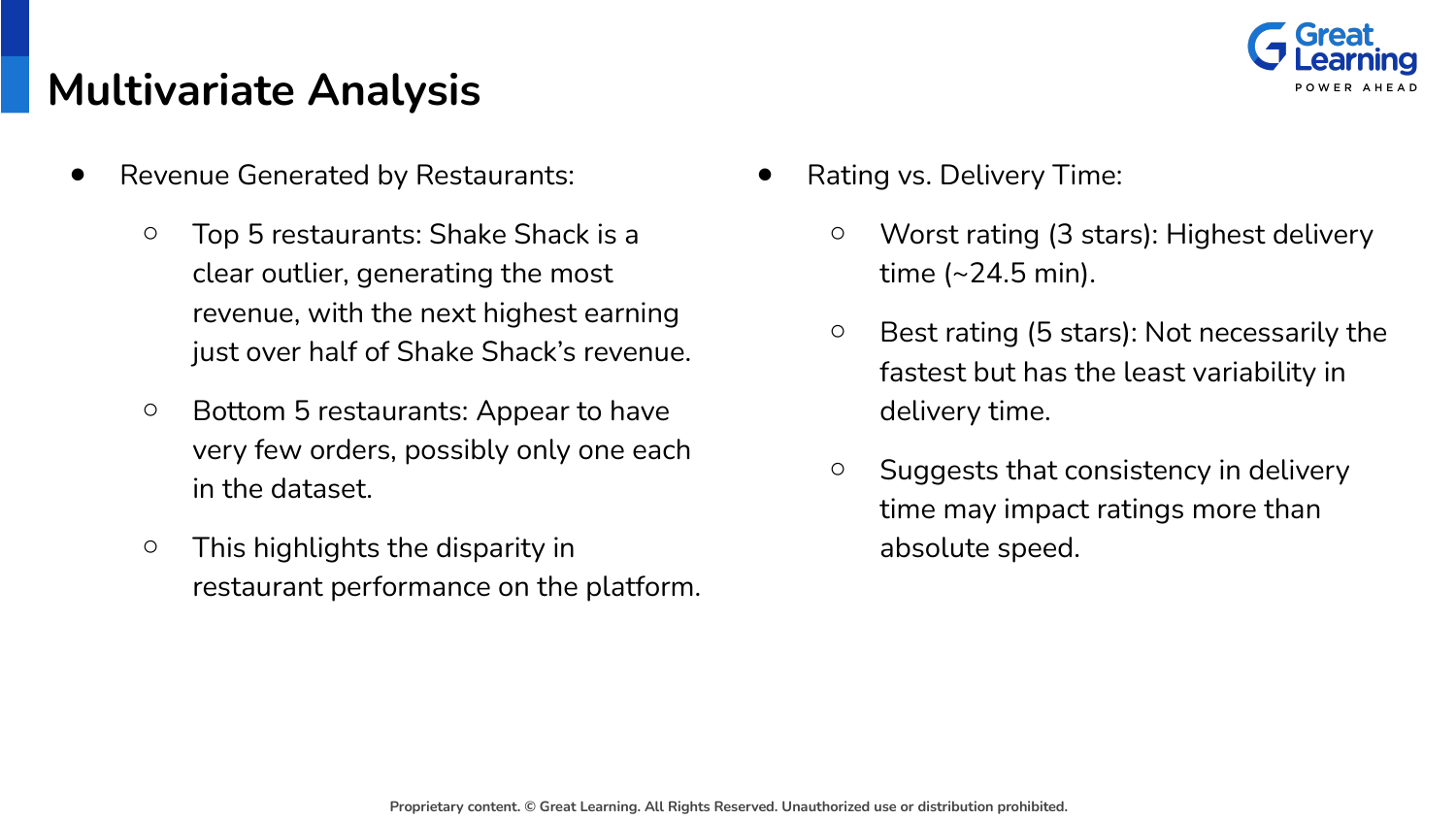

# Multivariate Analysis
Revenue Generated by Restaurants:
Top 5 restaurants: Shake Shack is a clear outlier, generating the most revenue, with the next highest earning just over half of Shake Shack’s revenue.
Bottom 5 restaurants: Appear to have very few orders, possibly only one each in the dataset.
This highlights the disparity in restaurant performance on the platform.
Rating vs. Delivery Time:
Worst rating (3 stars): Highest delivery time (~24.5 min).
Best rating (5 stars): Not necessarily the fastest but has the least variability in delivery time.
Suggests that consistency in delivery time may impact ratings more than absolute speed.